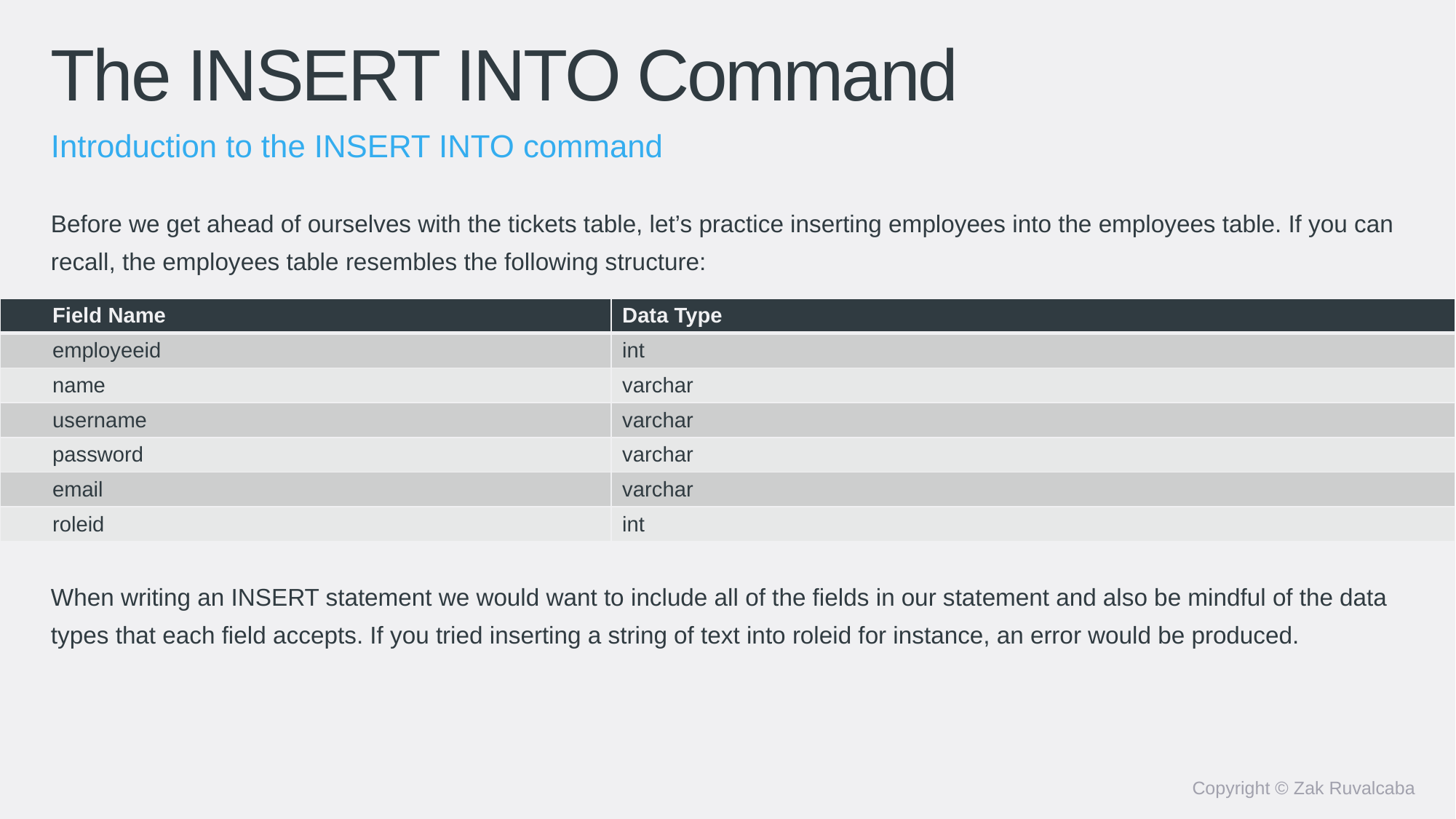

# The INSERT INTO Command
Introduction to the INSERT INTO command
Before we get ahead of ourselves with the tickets table, let’s practice inserting employees into the employees table. If you can recall, the employees table resembles the following structure:

When writing an INSERT statement we would want to include all of the fields in our statement and also be mindful of the data types that each field accepts. If you tried inserting a string of text into roleid for instance, an error would be produced.
| Field Name | Data Type |
| --- | --- |
| employeeid | int |
| name | varchar |
| username | varchar |
| password | varchar |
| email | varchar |
| roleid | int |